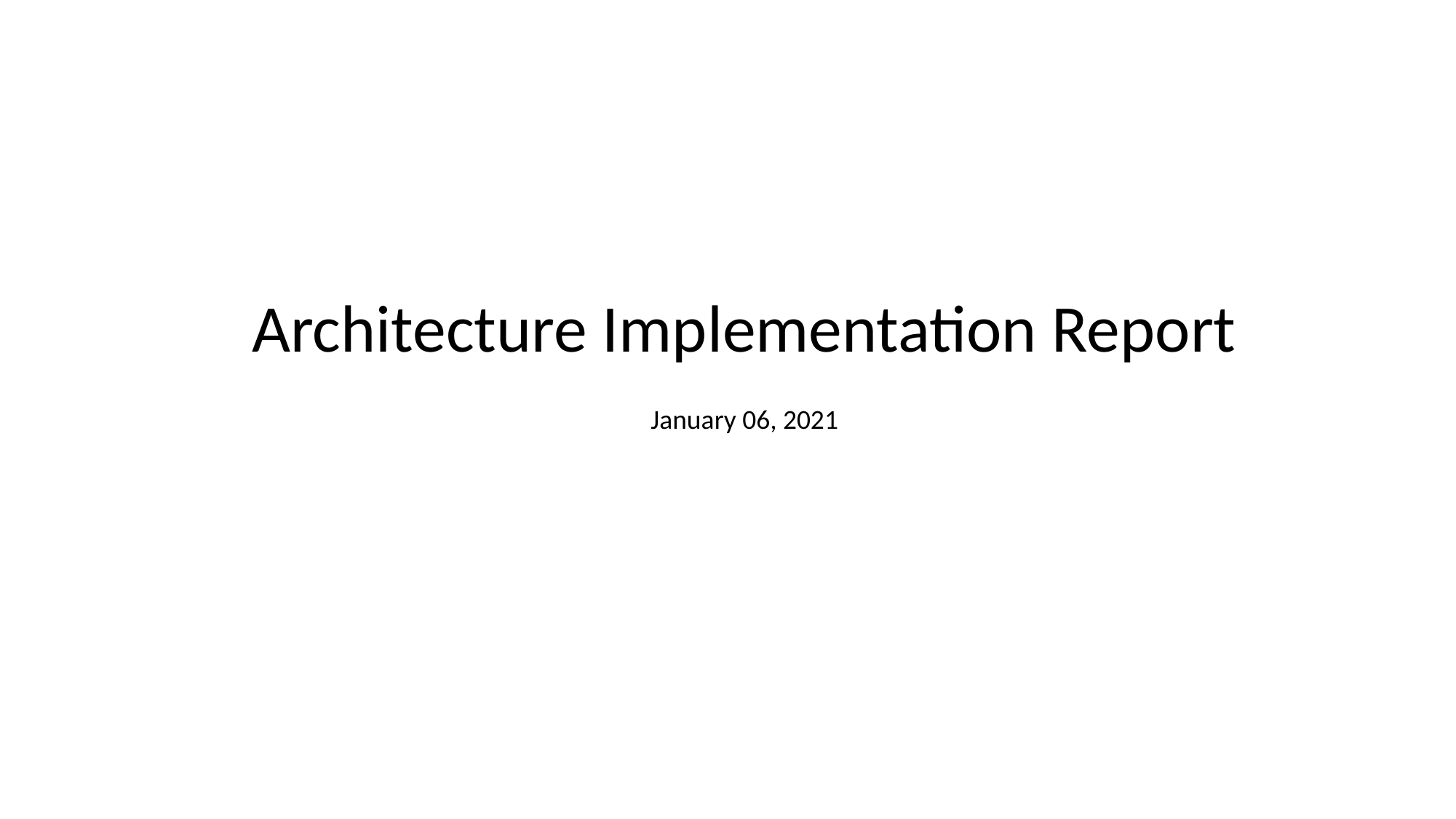

# Architecture Implementation Report
January 06, 2021